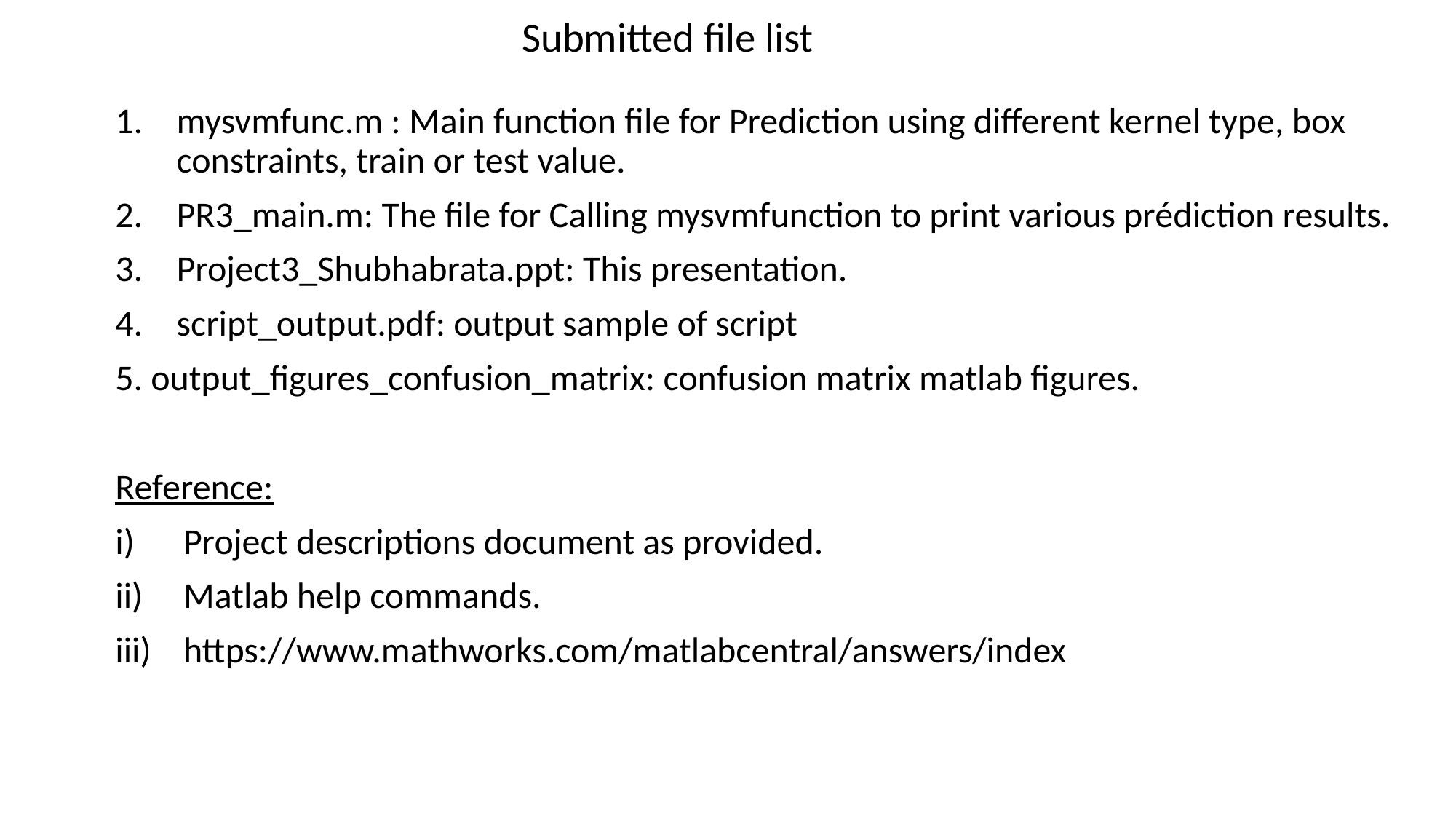

# Submitted file list
mysvmfunc.m : Main function file for Prediction using different kernel type, box constraints, train or test value.
PR3_main.m: The file for Calling mysvmfunction to print various prédiction results.
Project3_Shubhabrata.ppt: This presentation.
script_output.pdf: output sample of script
5. output_figures_confusion_matrix: confusion matrix matlab figures.

Reference:
Project descriptions document as provided.
Matlab help commands.
https://www.mathworks.com/matlabcentral/answers/index